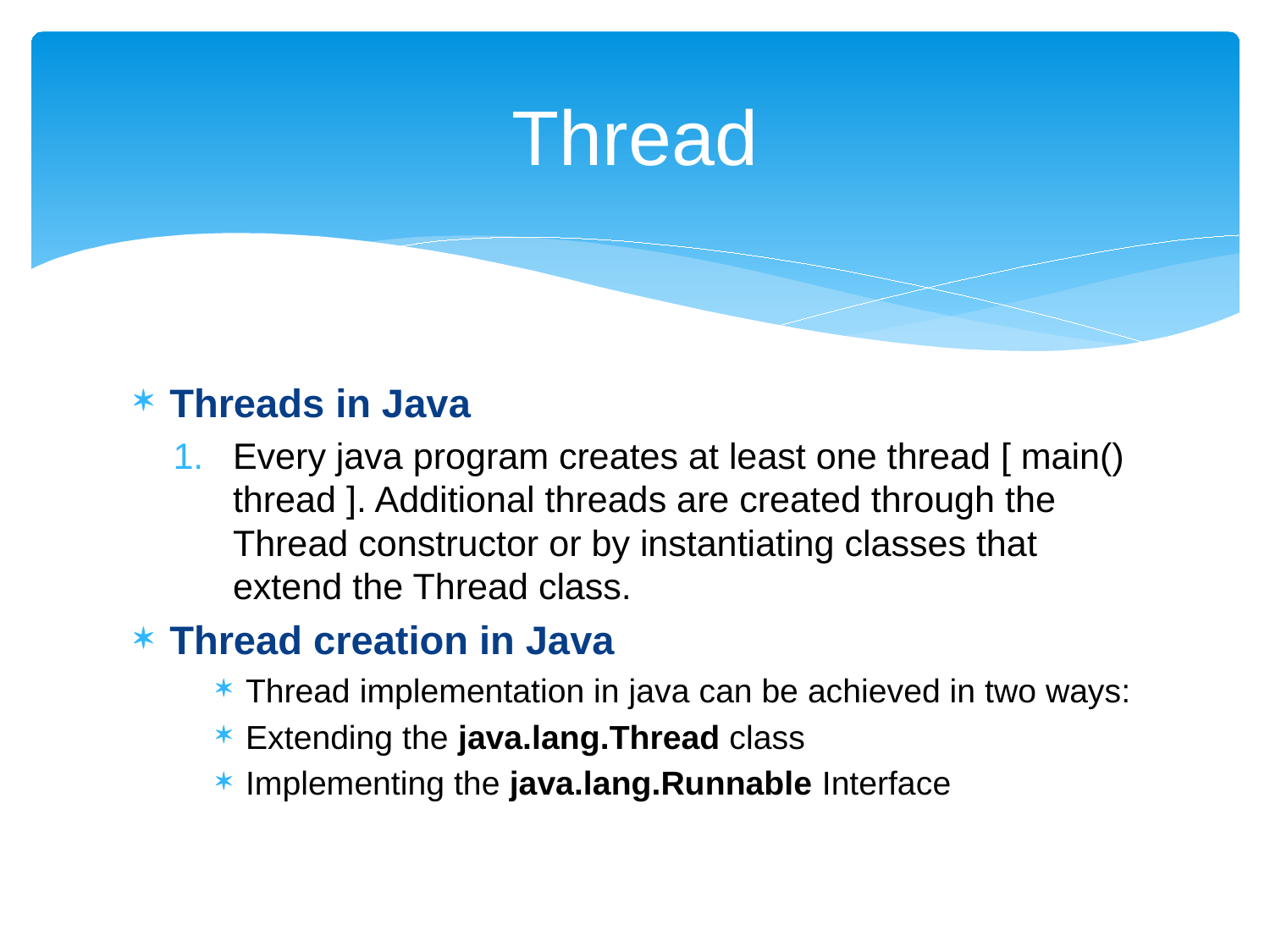

# Thread
Threads in Java
Every java program creates at least one thread [ main() thread ]. Additional threads are created through the Thread constructor or by instantiating classes that extend the Thread class.
Thread creation in Java
Thread implementation in java can be achieved in two ways:
Extending the java.lang.Thread class
Implementing the java.lang.Runnable Interface